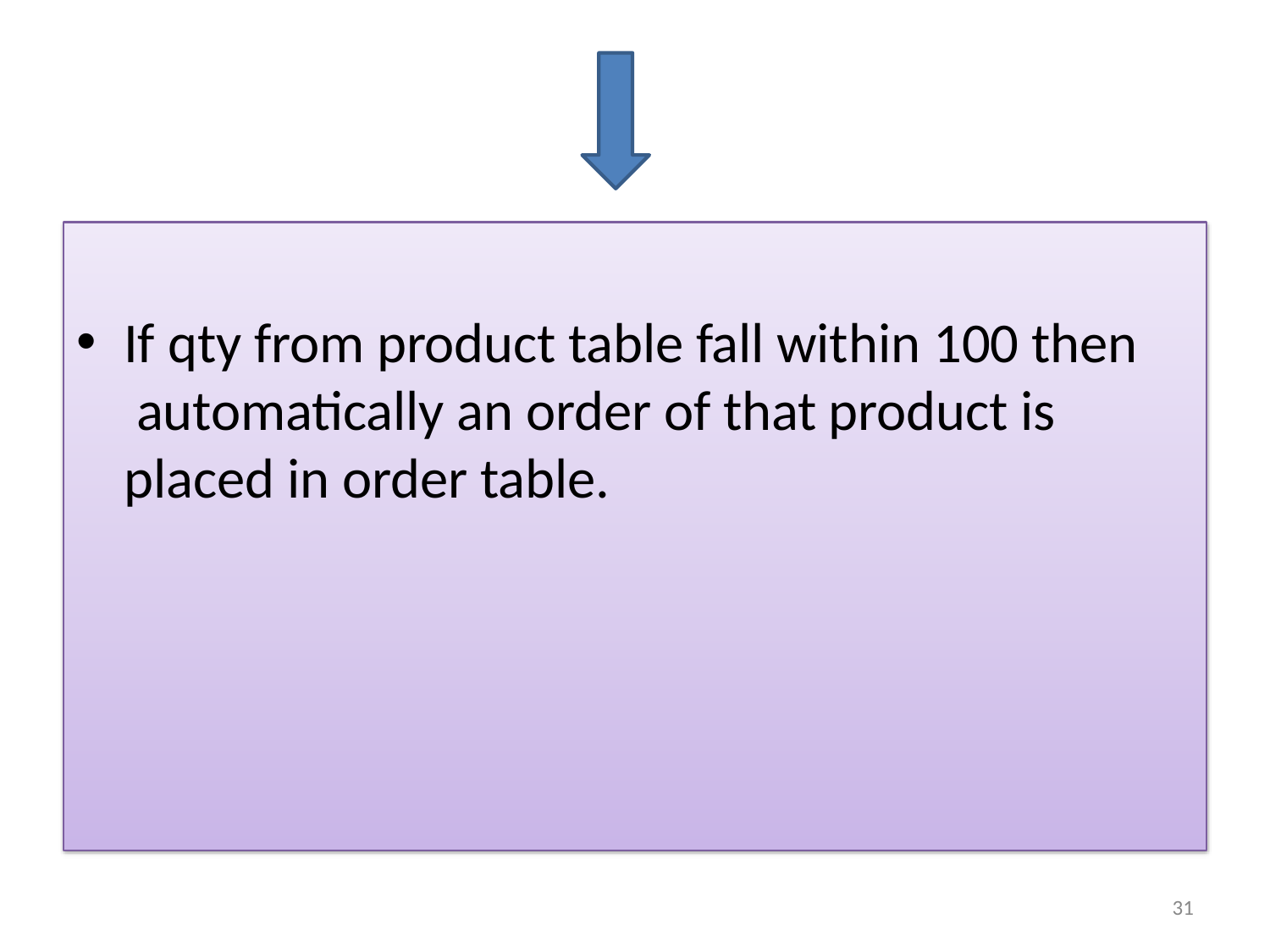

If qty from product table fall within 100 then  automatically an order of that product is  placed in order table.
31